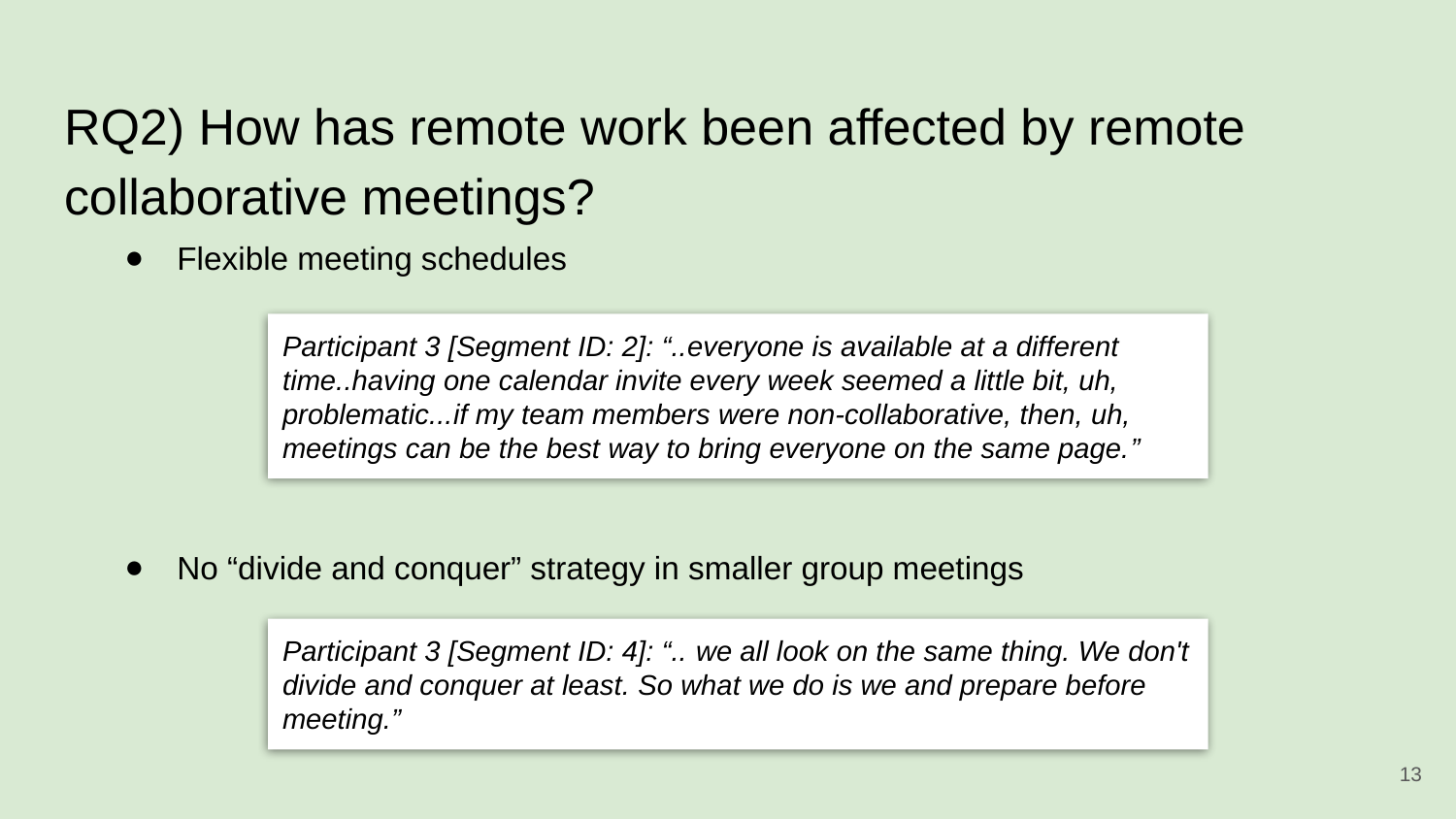

# RQ2) How has remote work been affected by remote collaborative meetings?

Flexible meeting schedules

No “divide and conquer” strategy in smaller group meetings

Participant 3 [Segment ID: 2]: “..everyone is available at a different time..having one calendar invite every week seemed a little bit, uh, problematic...if my team members were non-collaborative, then, uh, meetings can be the best way to bring everyone on the same page.”
Participant 3 [Segment ID: 4]: “.. we all look on the same thing. We don't divide and conquer at least. So what we do is we and prepare before meeting.”
13